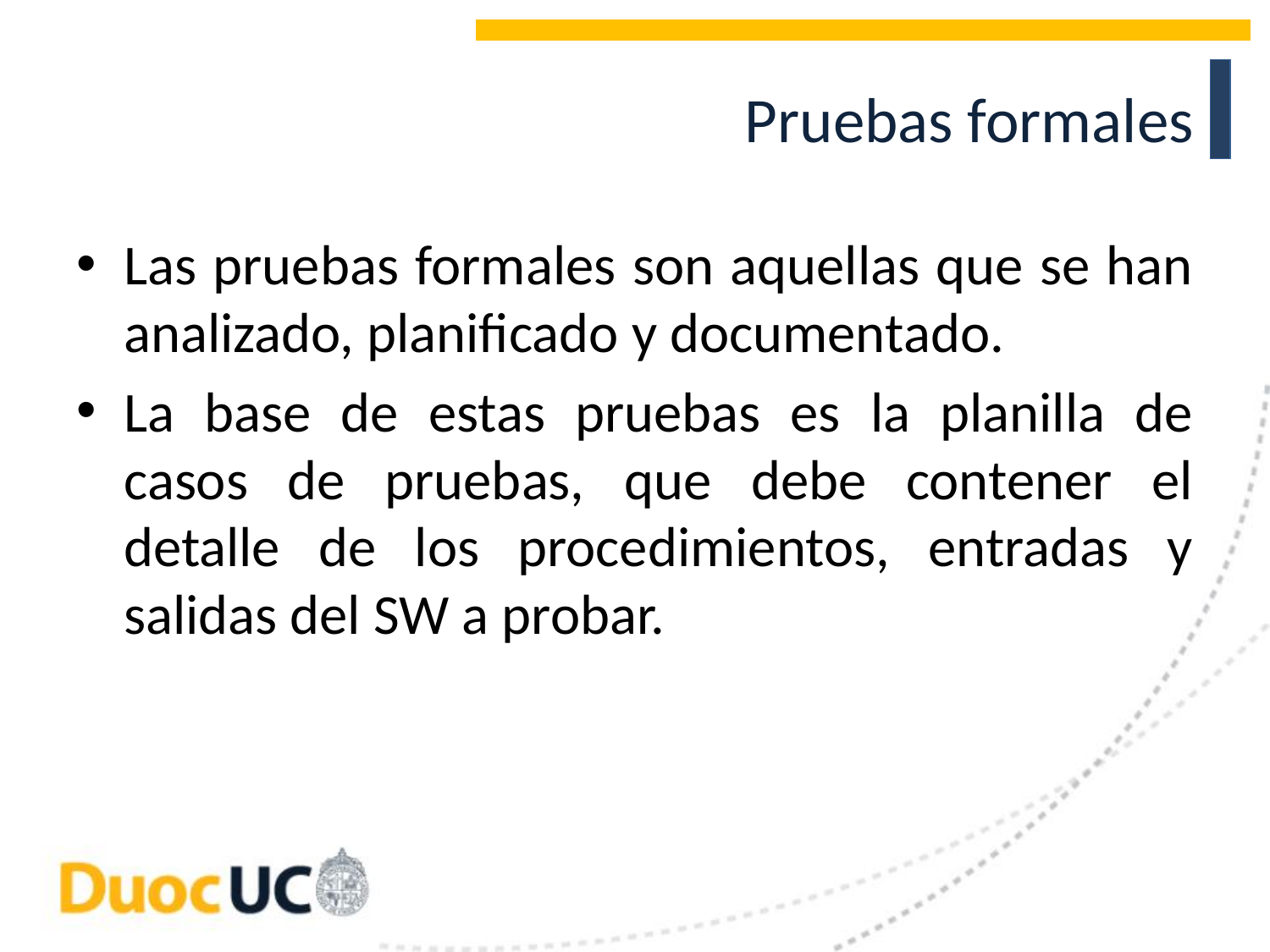

# Pruebas formales
Las pruebas formales son aquellas que se han analizado, planificado y documentado.
La base de estas pruebas es la planilla de casos de pruebas, que debe contener el detalle de los procedimientos, entradas y salidas del SW a probar.